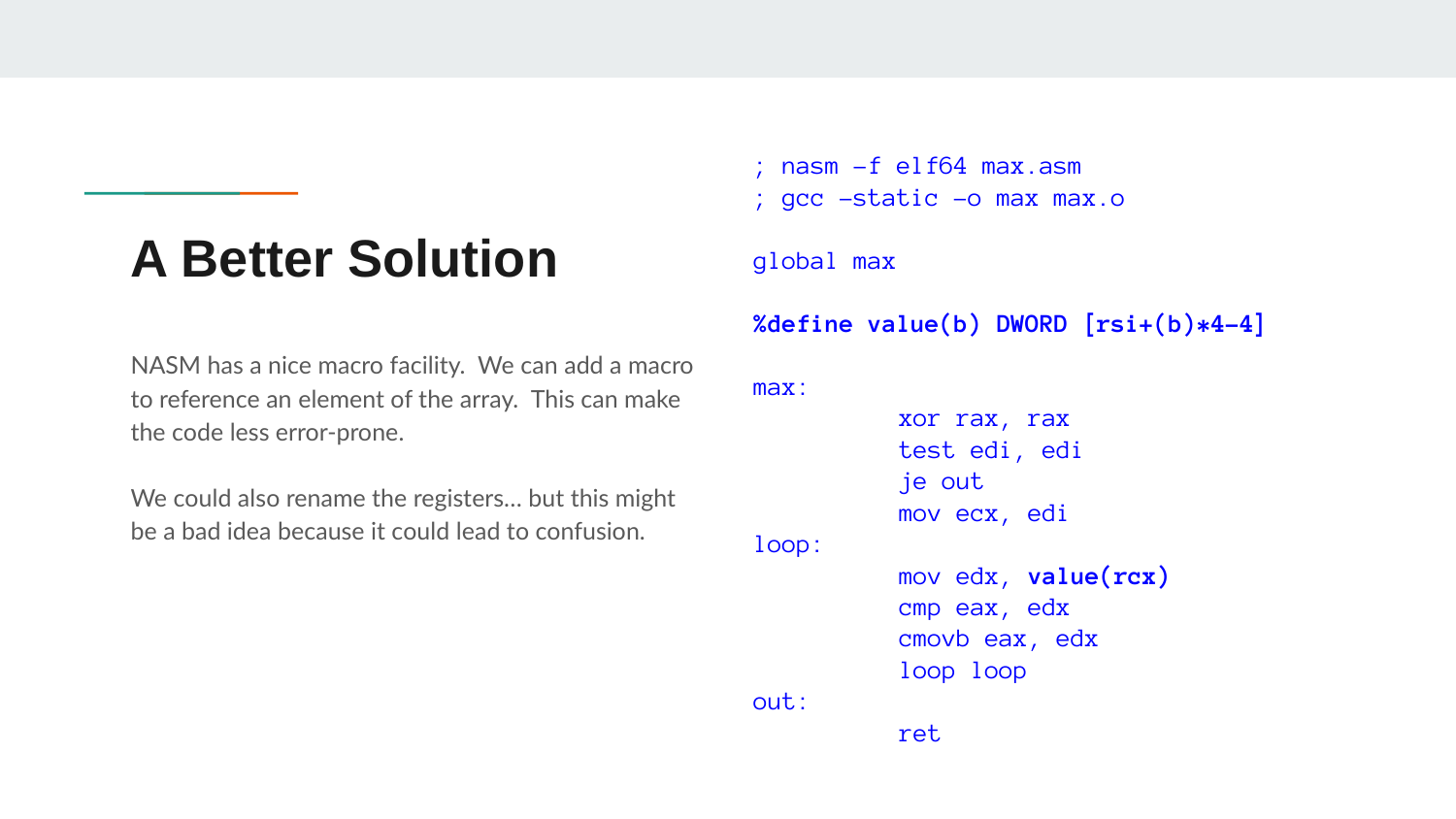

; nasm -f elf64 max.asm
; gcc -static -o max max.o

global max

%define value(b) DWORD [rsi+(b)*4-4]

max:
	xor rax, rax
	test edi, edi
	je out
	mov ecx, edi
loop:
	mov edx, value(rcx)
	cmp eax, edx
	cmovb eax, edx
	loop loop
out:
	ret
# A Better Solution
NASM has a nice macro facility.  We can add a macro to reference an element of the array.  This can make the code less error-prone.
We could also rename the registers… but this might be a bad idea because it could lead to confusion.